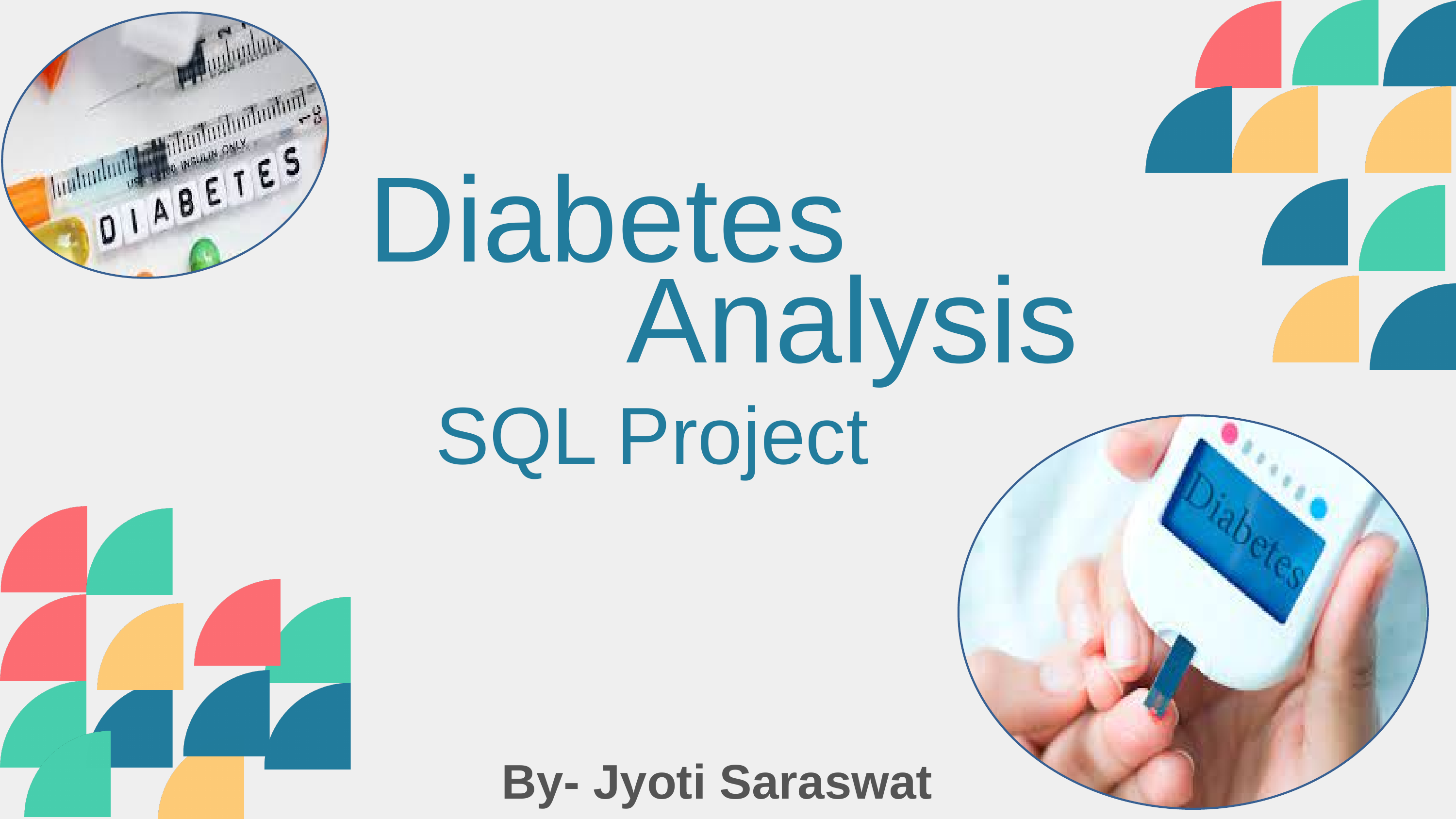

Diabetes
        Analysis
     SQL Project

By- Jyoti Saraswat